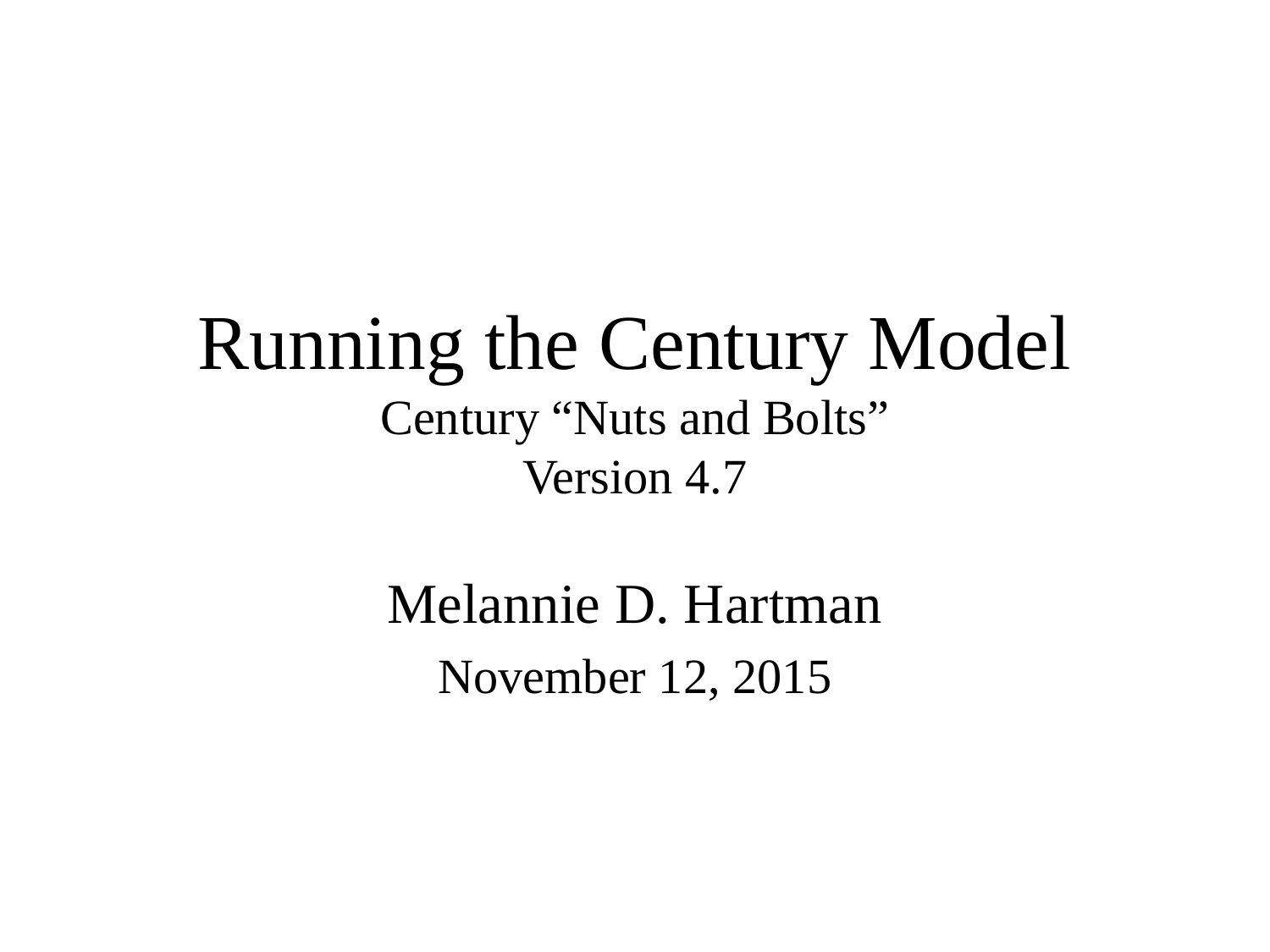

# Running the Century Model Century “Nuts and Bolts” Version 4.7
Melannie D. Hartman
November 12, 2015